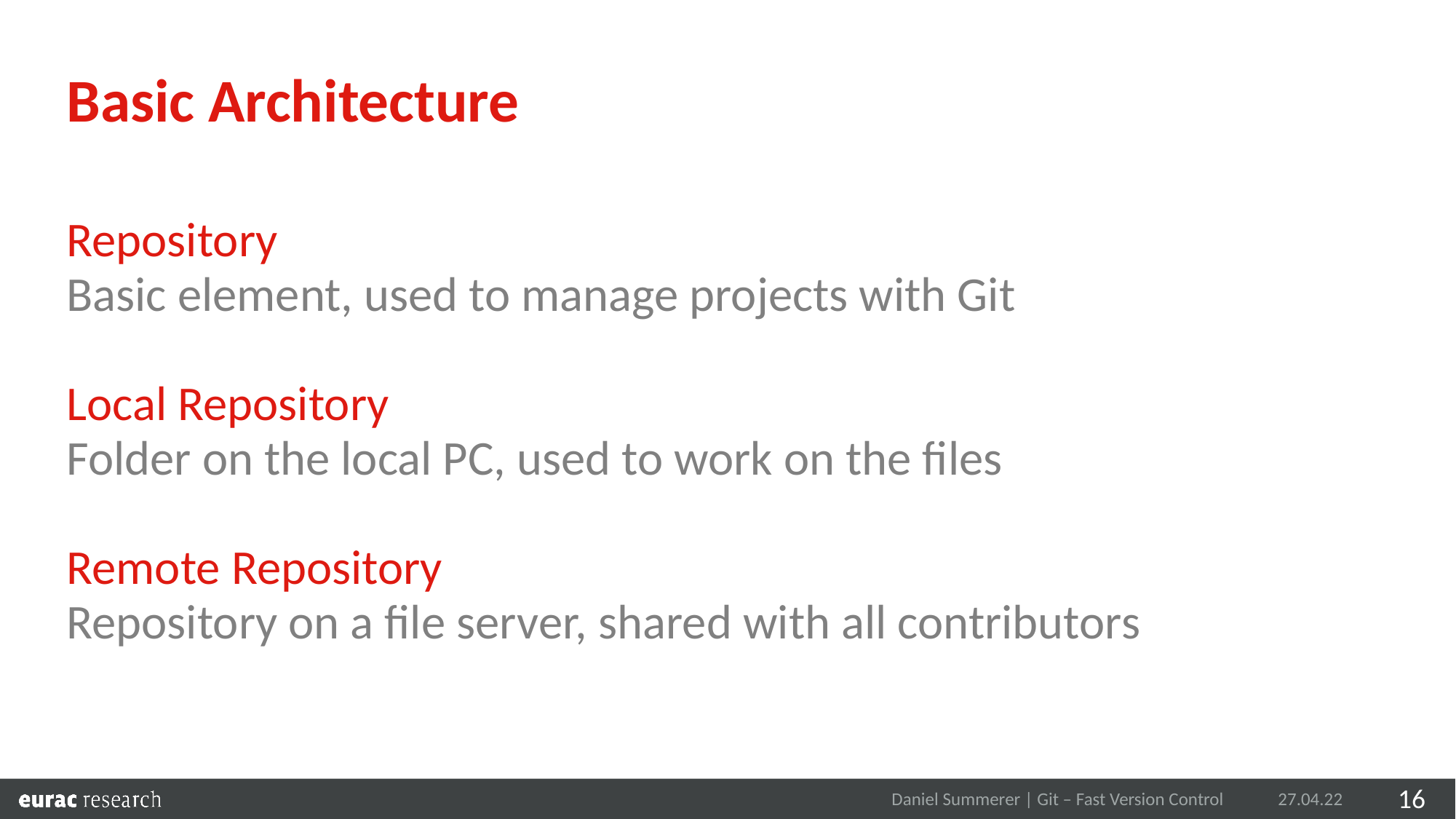

Basic Architecture
Repository
Basic element, used to manage projects with Git

Local Repository
Folder on the local PC, used to work on the files

Remote Repository
Repository on a file server, shared with all contributors